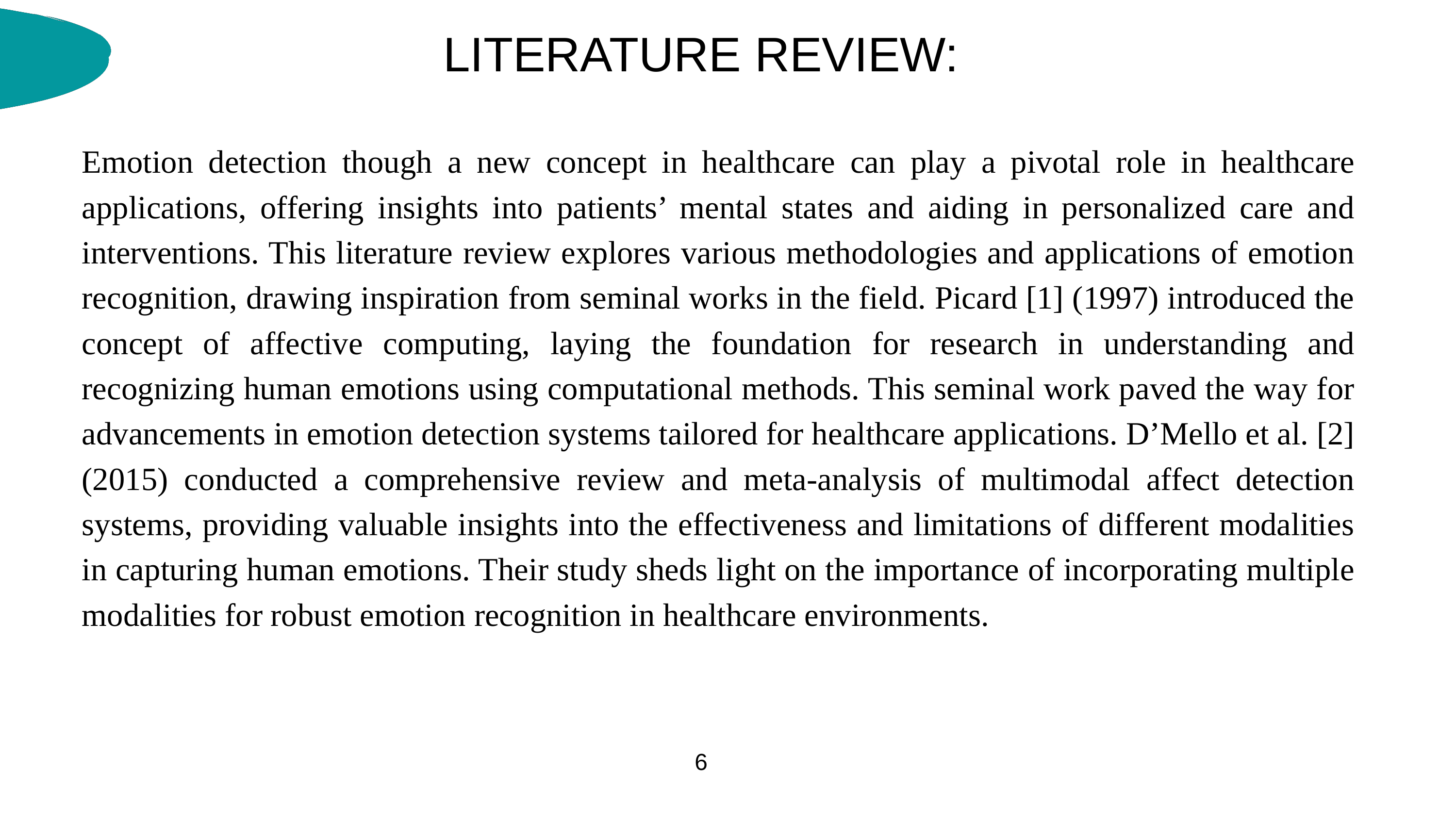

LITERATURE REVIEW:
Emotion detection though a new concept in healthcare can play a pivotal role in healthcare applications, offering insights into patients’ mental states and aiding in personalized care and interventions. This literature review explores various methodologies and applications of emotion recognition, drawing inspiration from seminal works in the field. Picard [1] (1997) introduced the concept of affective computing, laying the foundation for research in understanding and recognizing human emotions using computational methods. This seminal work paved the way for advancements in emotion detection systems tailored for healthcare applications. D’Mello et al. [2] (2015) conducted a comprehensive review and meta-analysis of multimodal affect detection systems, providing valuable insights into the effectiveness and limitations of different modalities in capturing human emotions. Their study sheds light on the importance of incorporating multiple modalities for robust emotion recognition in healthcare environments.
6